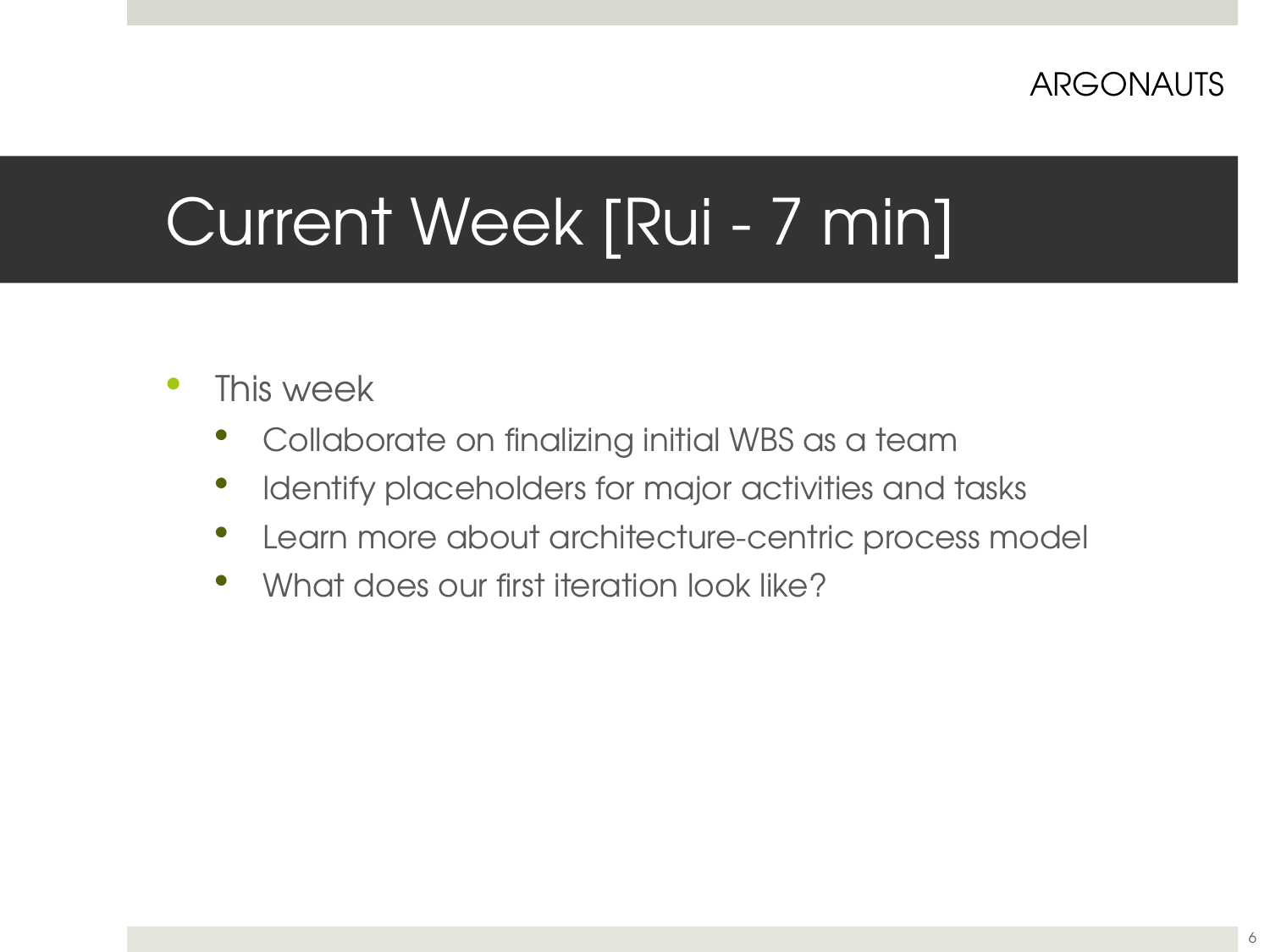

ARGONAUTS
# Current Week [Rui - 7 min]
This week
Collaborate on finalizing initial WBS as a team
Identify placeholders for major activities and tasks
Learn more about architecture-centric process model
What does our first iteration look like?
6